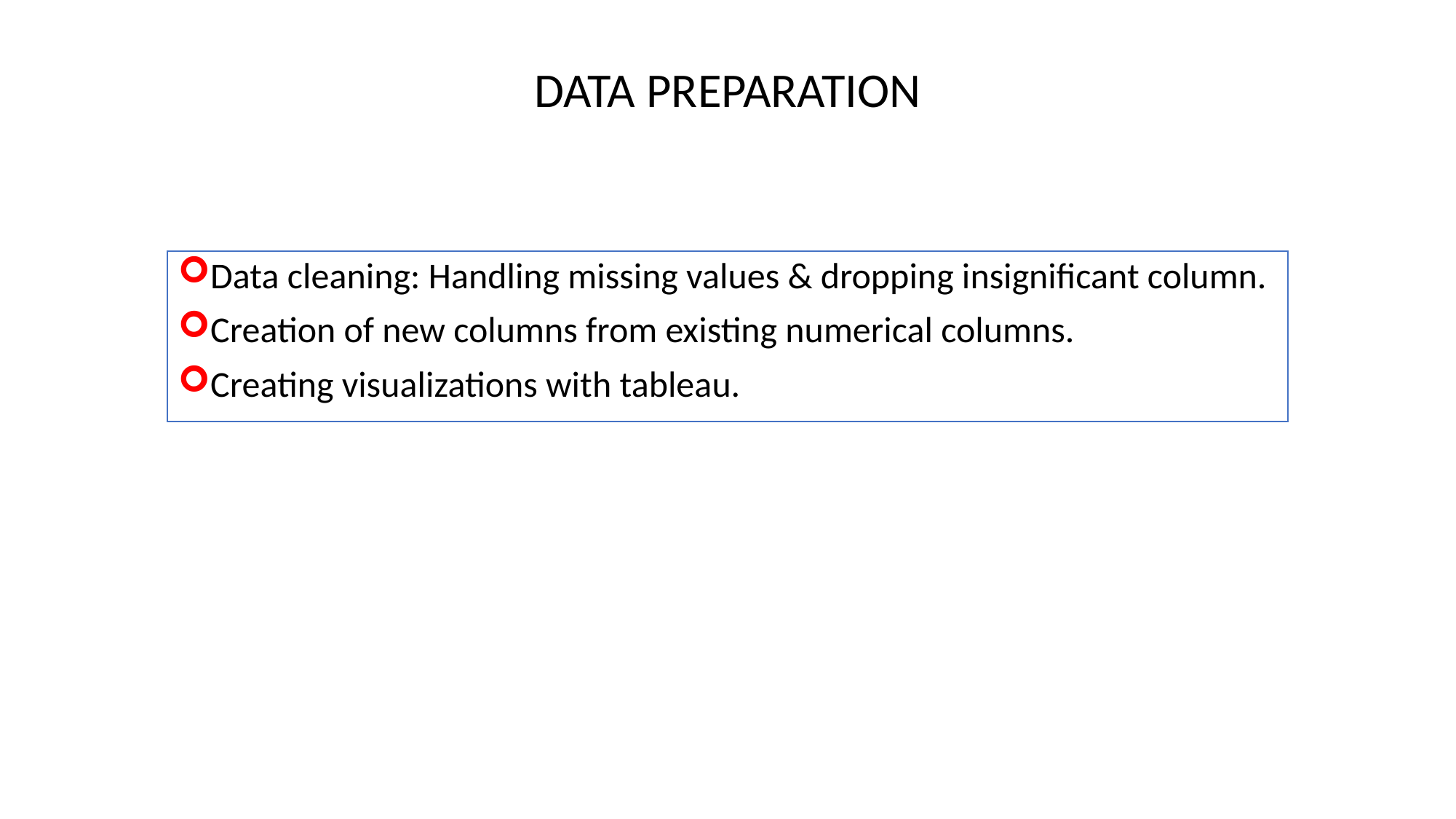

# DATA PREPARATION
Data cleaning: Handling missing values & dropping insignificant column.
Creation of new columns from existing numerical columns.
Creating visualizations with tableau.